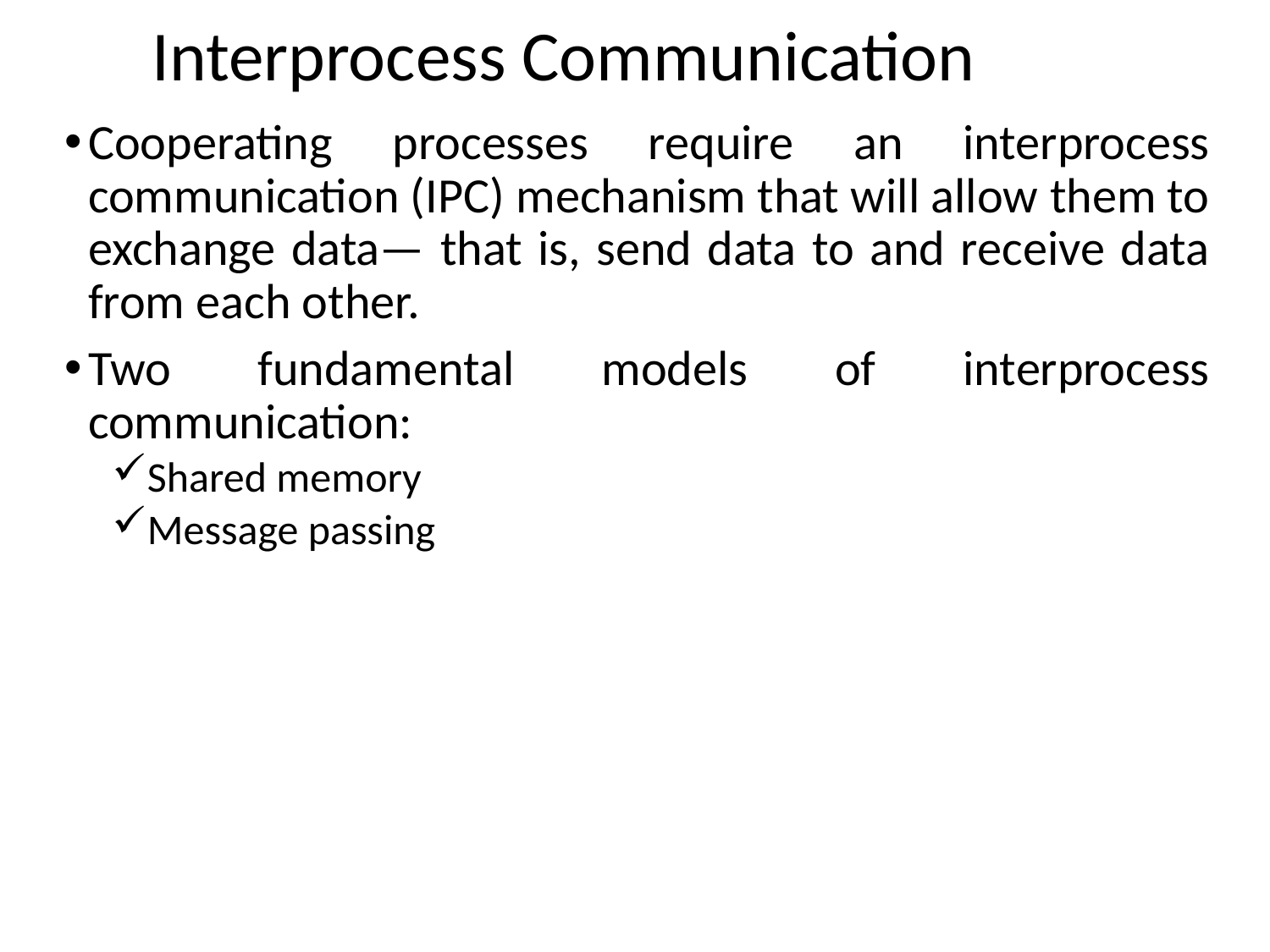

# Interprocess Communication
Cooperating processes require an interprocess communication (IPC) mechanism that will allow them to exchange data— that is, send data to and receive data from each other.
Two fundamental models of interprocess communication:
Shared memory
Message passing